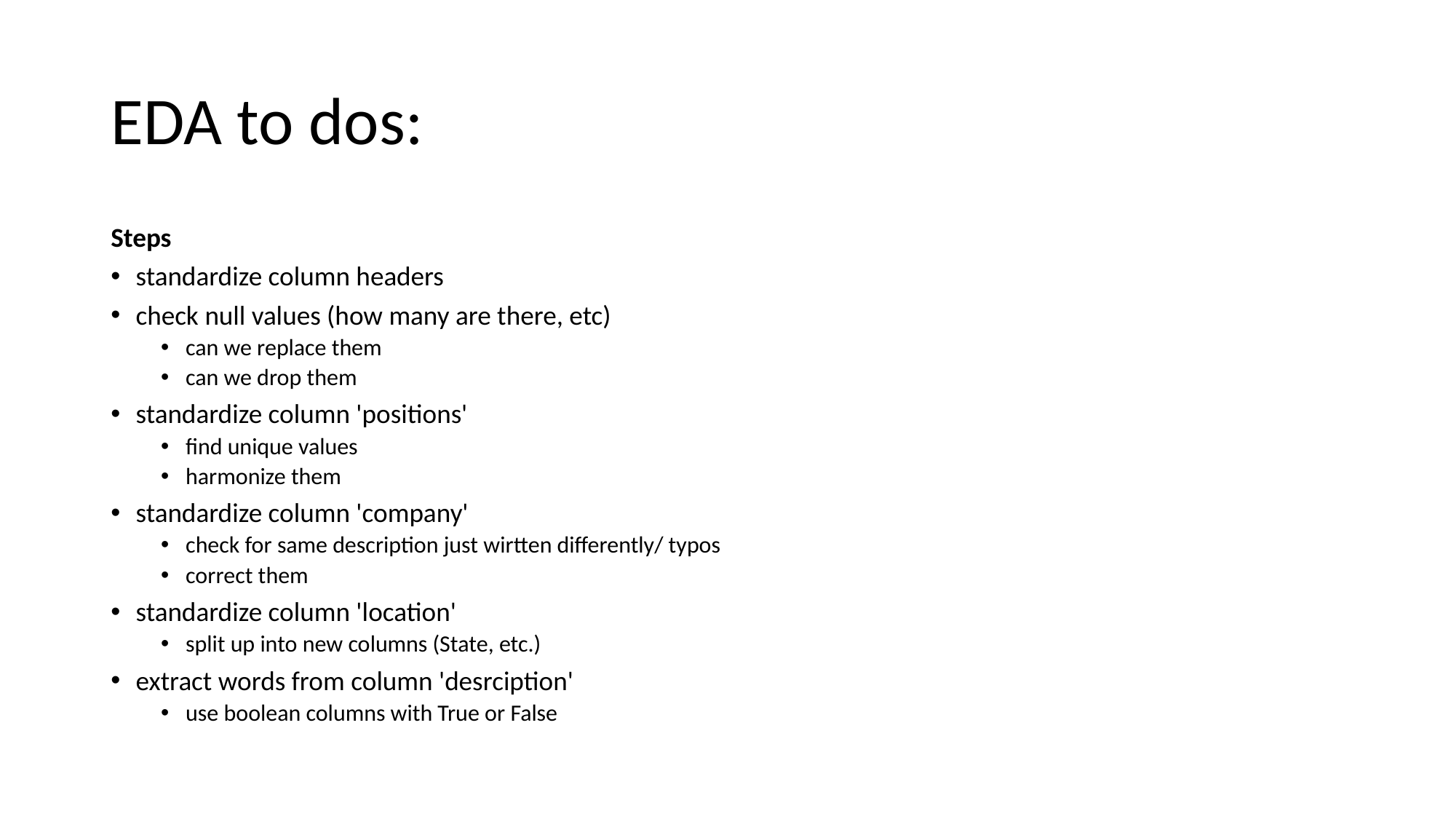

# EDA to dos:
Steps
standardize column headers
check null values (how many are there, etc)
can we replace them
can we drop them
standardize column 'positions'
find unique values
harmonize them
standardize column 'company'
check for same description just wirtten differently/ typos
correct them
standardize column 'location'
split up into new columns (State, etc.)
extract words from column 'desrciption'
use boolean columns with True or False